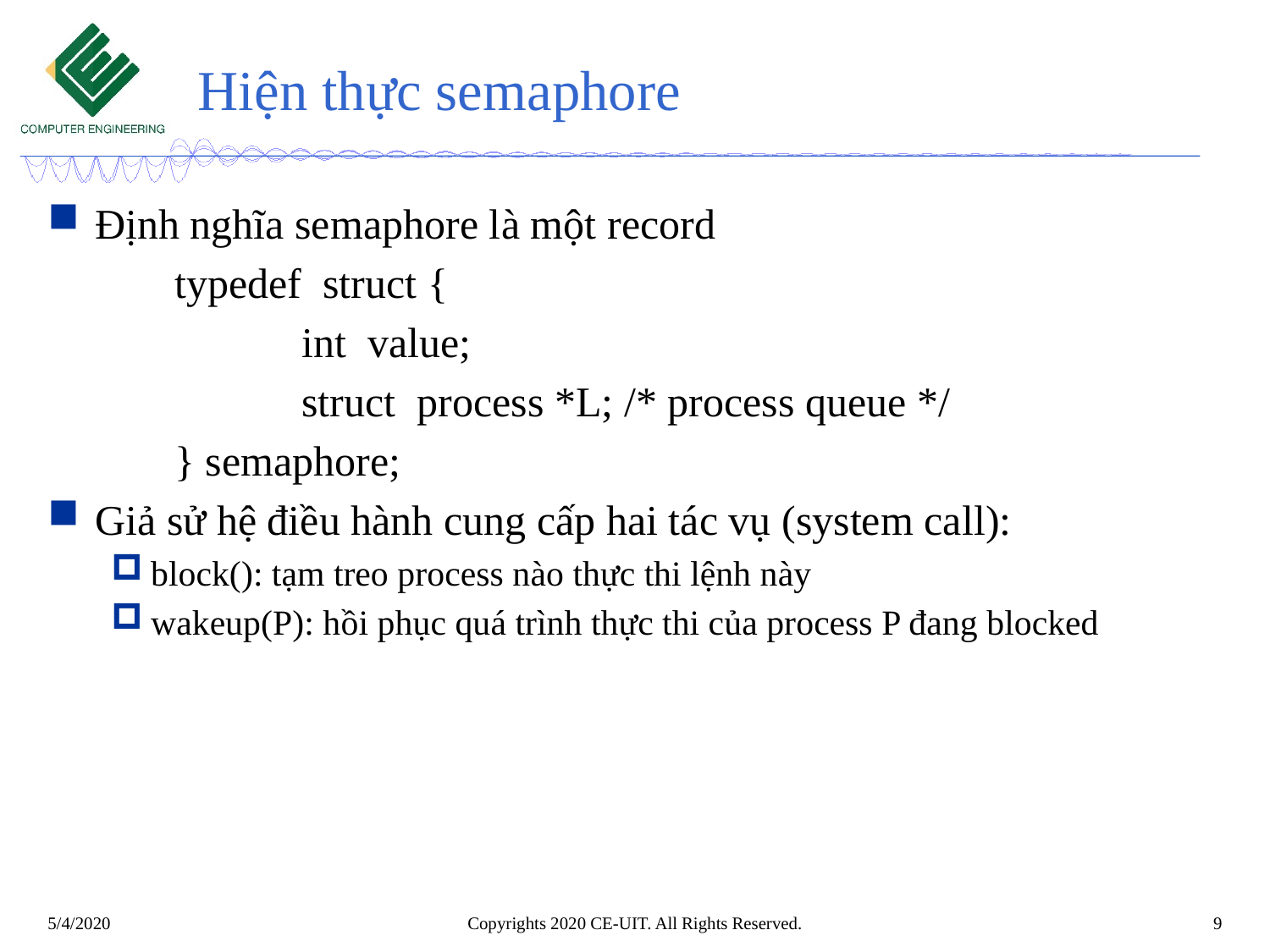

# Hiện thực semaphore
Định nghĩa semaphore là một record
	typedef  struct {
		int  value;
		struct  process *L; /* process queue */
	} semaphore;
Giả sử hệ điều hành cung cấp hai tác vụ (system call):
block(): tạm treo process nào thực thi lệnh này
wakeup(P): hồi phục quá trình thực thi của process P đang blocked
Copyrights 2020 CE-UIT. All Rights Reserved.
9
5/4/2020